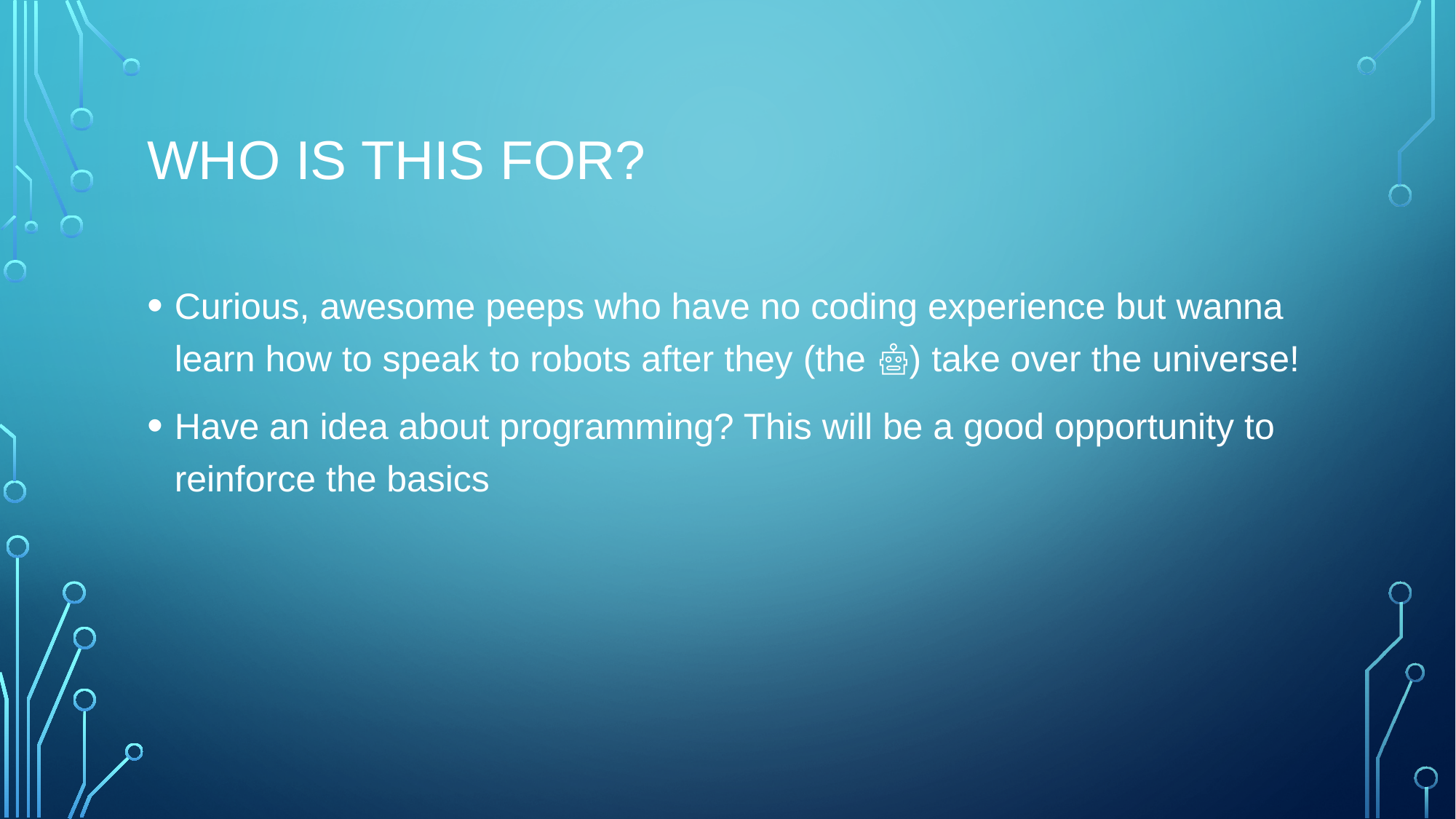

# Who is this for?
Curious, awesome peeps who have no coding experience but wanna learn how to speak to robots after they (the 🤖) take over the universe!
Have an idea about programming? This will be a good opportunity to reinforce the basics